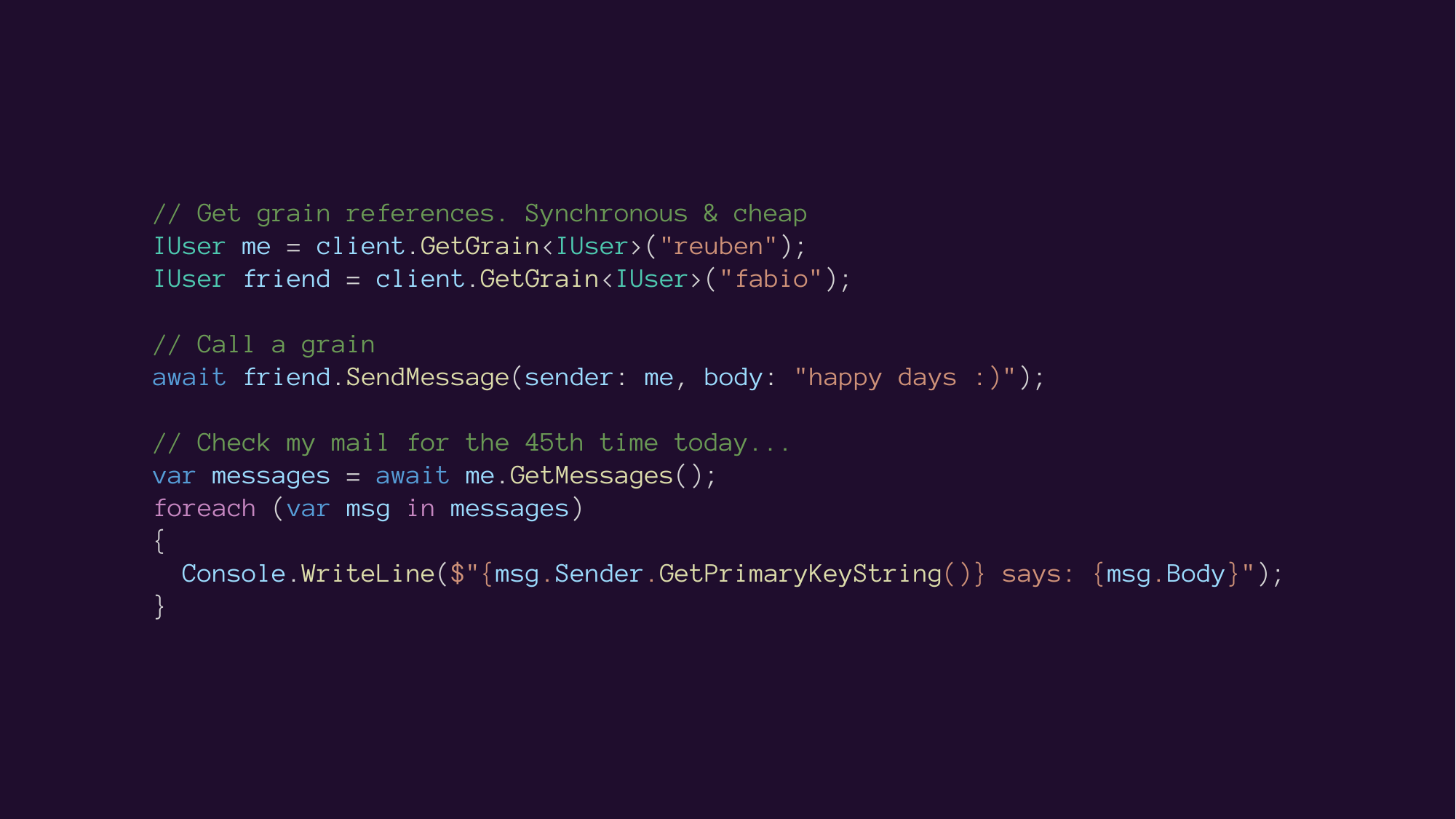

// Get grain references. Synchronous & cheap
IUser me = client.GetGrain<IUser>("reuben");
IUser friend = client.GetGrain<IUser>("fabio");

// Call a grain
await friend.SendMessage(sender: me, body: "happy days :)");
// Check my mail for the 45th time today...
var messages = await me.GetMessages();
foreach (var msg in messages)
{
  Console.WriteLine($"{msg.Sender.GetPrimaryKeyString()} says: {msg.Body}");
}